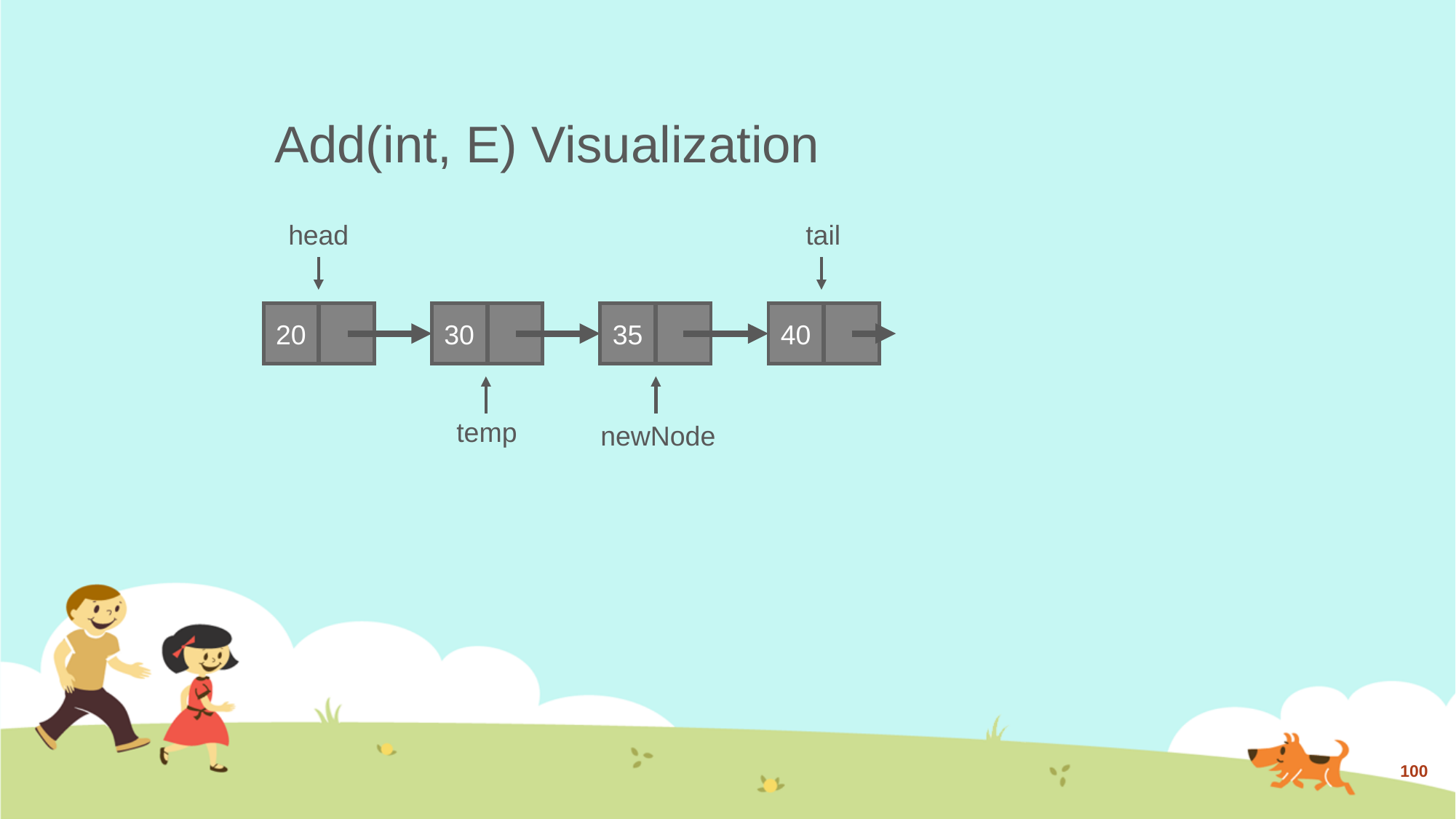

# Add(int, E) Visualization
head
tail

40
20
30
35
temp
newNode
100